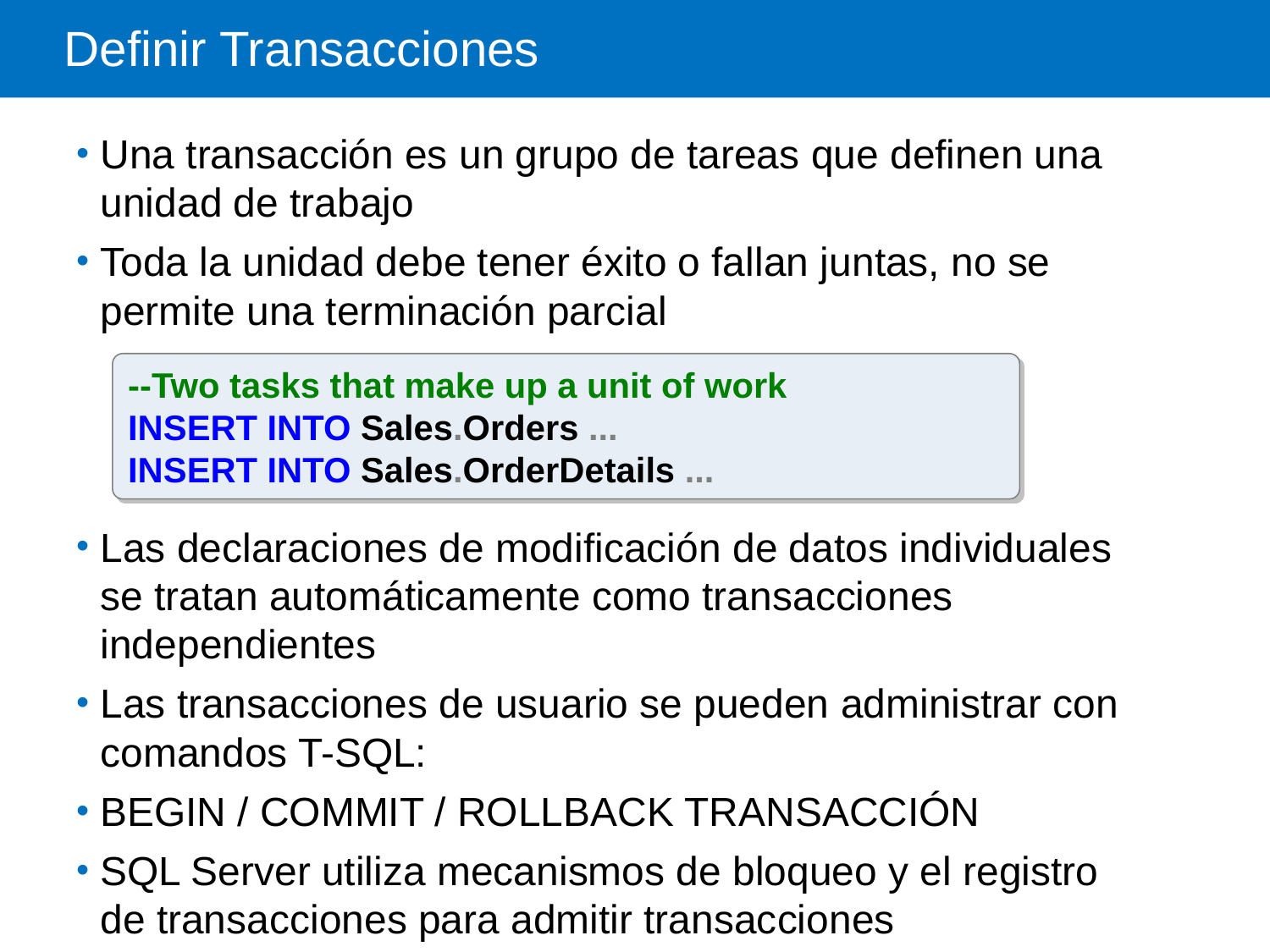

# Definir Transacciones
Una transacción es un grupo de tareas que definen una unidad de trabajo
Toda la unidad debe tener éxito o fallan juntas, no se permite una terminación parcial

Las declaraciones de modificación de datos individuales se tratan automáticamente como transacciones independientes
Las transacciones de usuario se pueden administrar con comandos T-SQL:
BEGIN / COMMIT / ROLLBACK TRANSACCIÓN
SQL Server utiliza mecanismos de bloqueo y el registro de transacciones para admitir transacciones
--Two tasks that make up a unit of work
INSERT INTO Sales.Orders ...
INSERT INTO Sales.OrderDetails ...